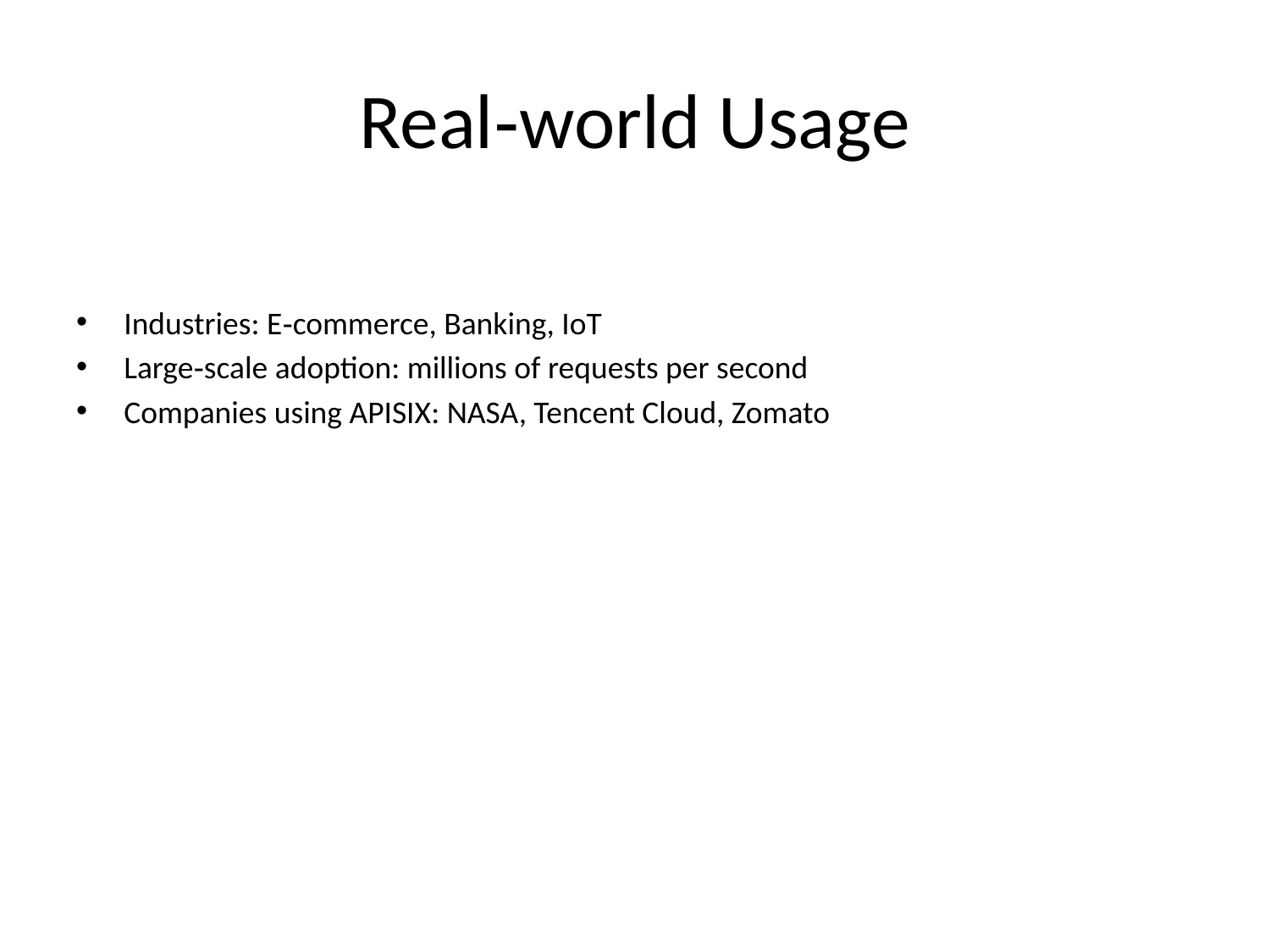

# Real‑world Usage

Industries: E‑commerce, Banking, IoT
Large‑scale adoption: millions of requests per second
Companies using APISIX: NASA, Tencent Cloud, Zomato